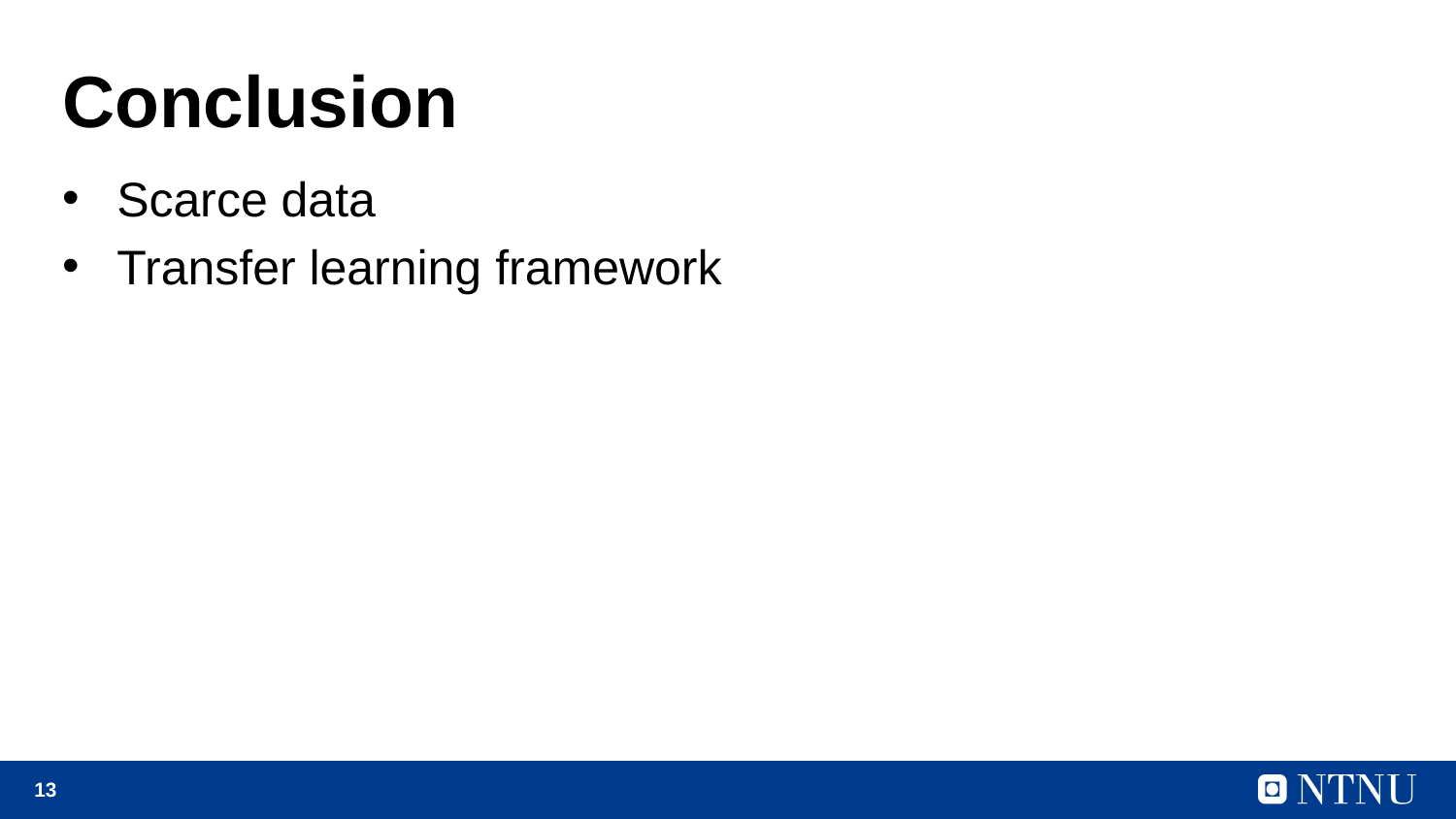

# Conclusion
Scarce data
Transfer learning framework